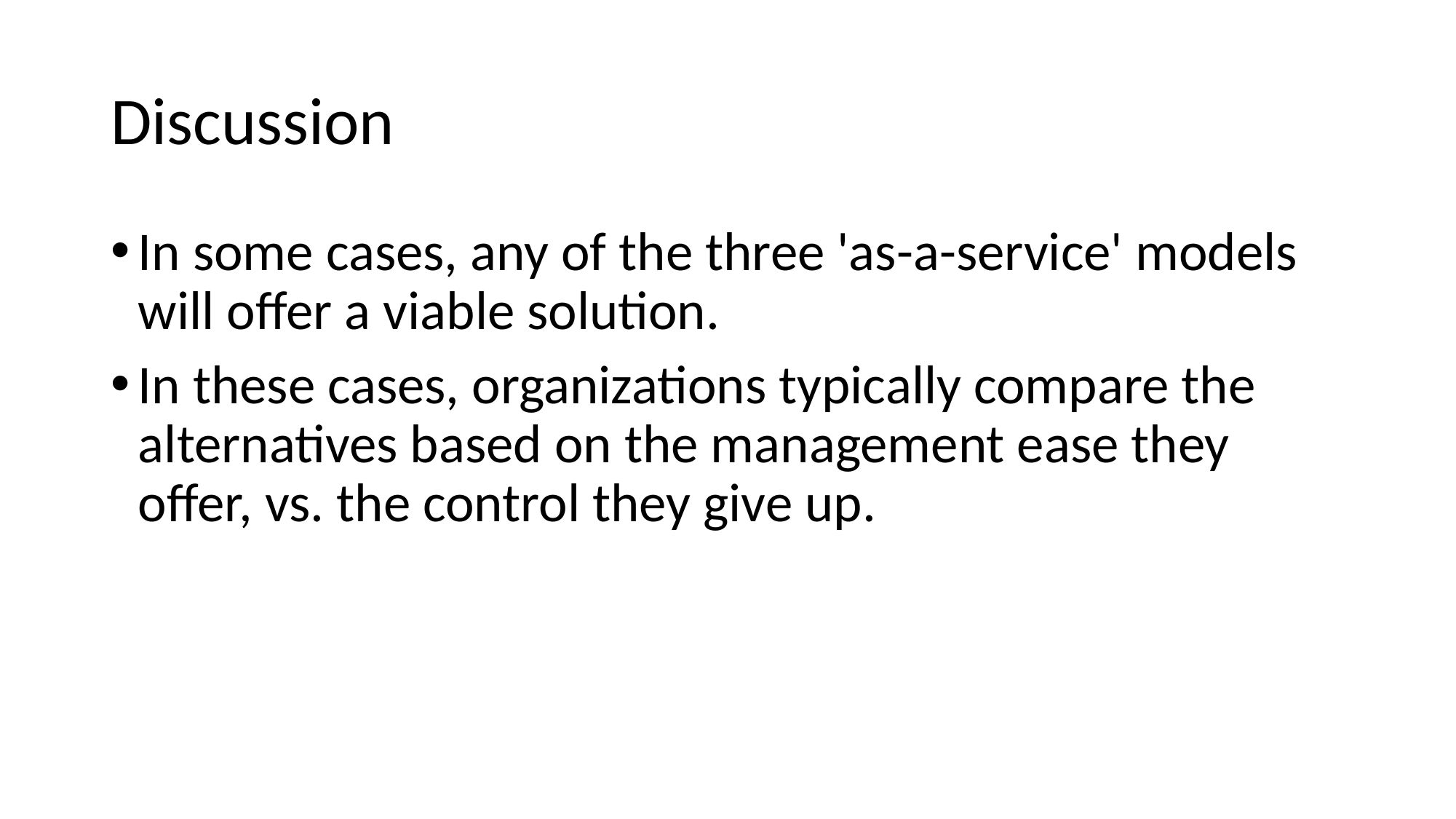

# Discussion
In some cases, any of the three 'as-a-service' models will offer a viable solution.
In these cases, organizations typically compare the alternatives based on the management ease they offer, vs. the control they give up.